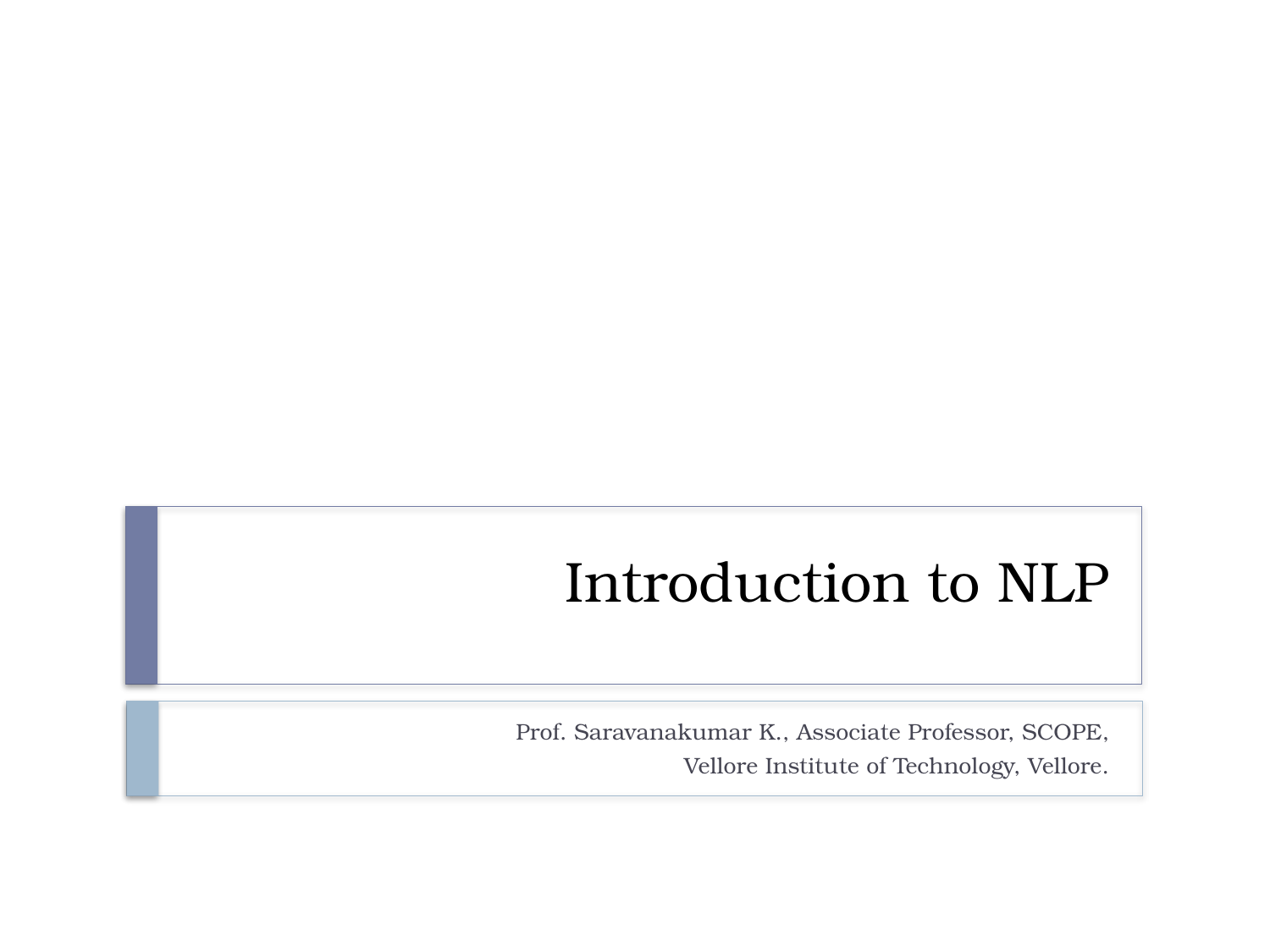

# Introduction to NLP
Prof. Saravanakumar K., Associate Professor, SCOPE,
Vellore Institute of Technology, Vellore.